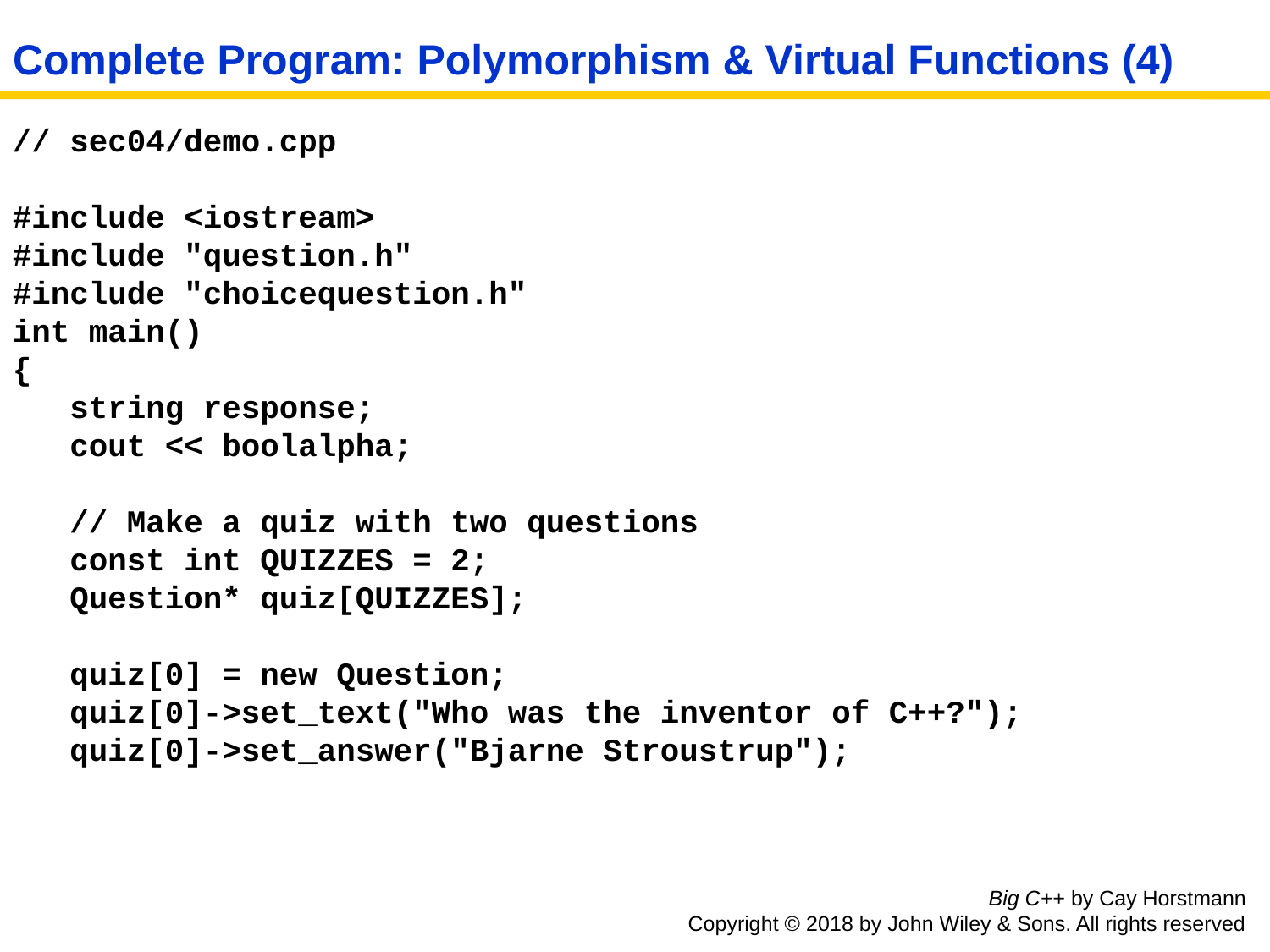

# Complete Program: Polymorphism & Virtual Functions (4)
// sec04/demo.cpp

#include <iostream>
#include "question.h"
#include "choicequestion.h"
int main()
{
   string response;
   cout << boolalpha;

   // Make a quiz with two questions
   const int QUIZZES = 2;
   Question* quiz[QUIZZES];

   quiz[0] = new Question;
   quiz[0]->set_text("Who was the inventor of C++?");
   quiz[0]->set_answer("Bjarne Stroustrup");

Big C++ by Cay Horstmann
Copyright © 2018 by John Wiley & Sons. All rights reserved